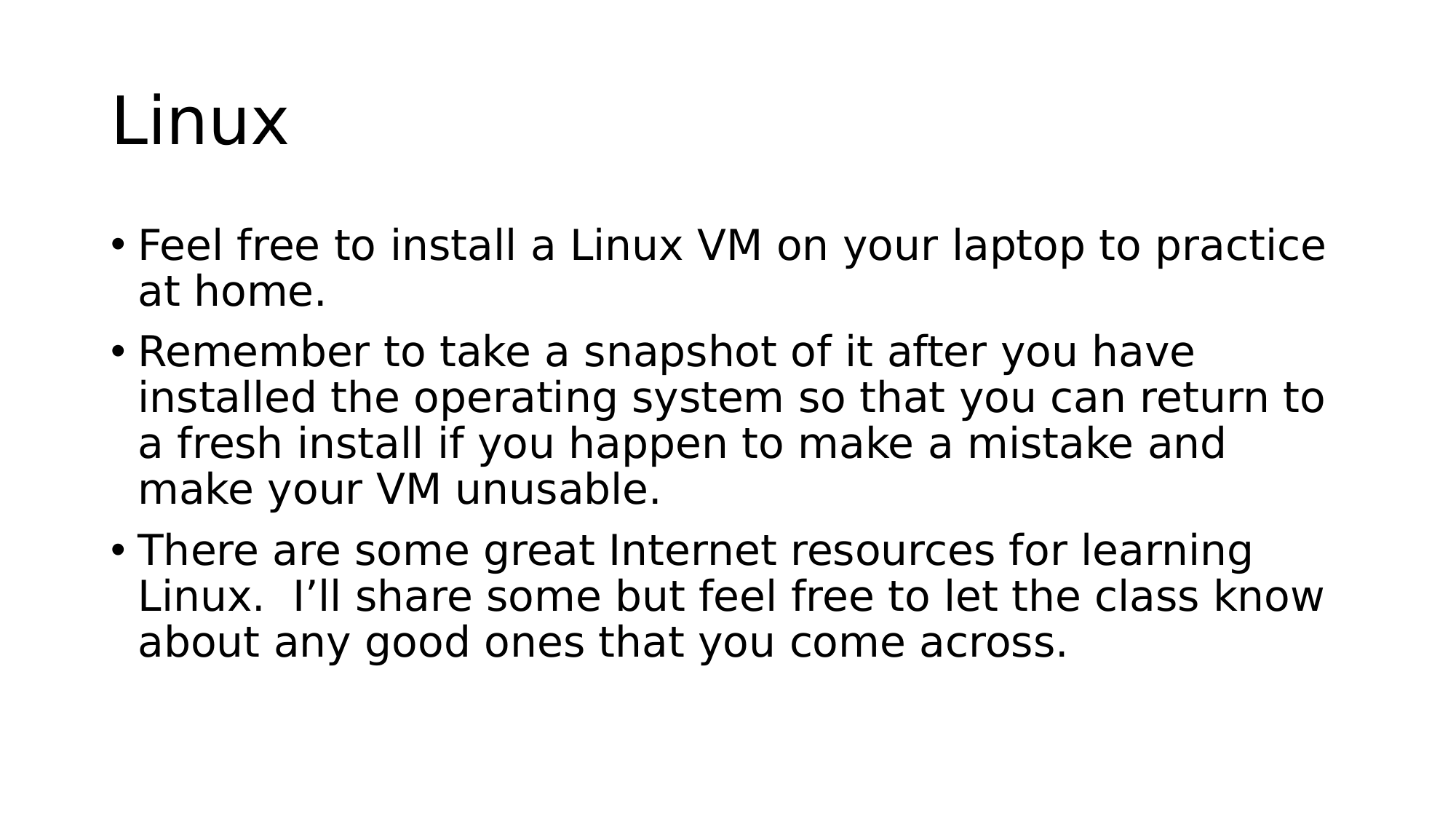

Linux
Feel free to install a Linux VM on your laptop to practice at home.
Remember to take a snapshot of it after you have installed the operating system so that you can return to a fresh install if you happen to make a mistake and make your VM unusable.
There are some great Internet resources for learning Linux.  I’ll share some but feel free to let the class know about any good ones that you come across.